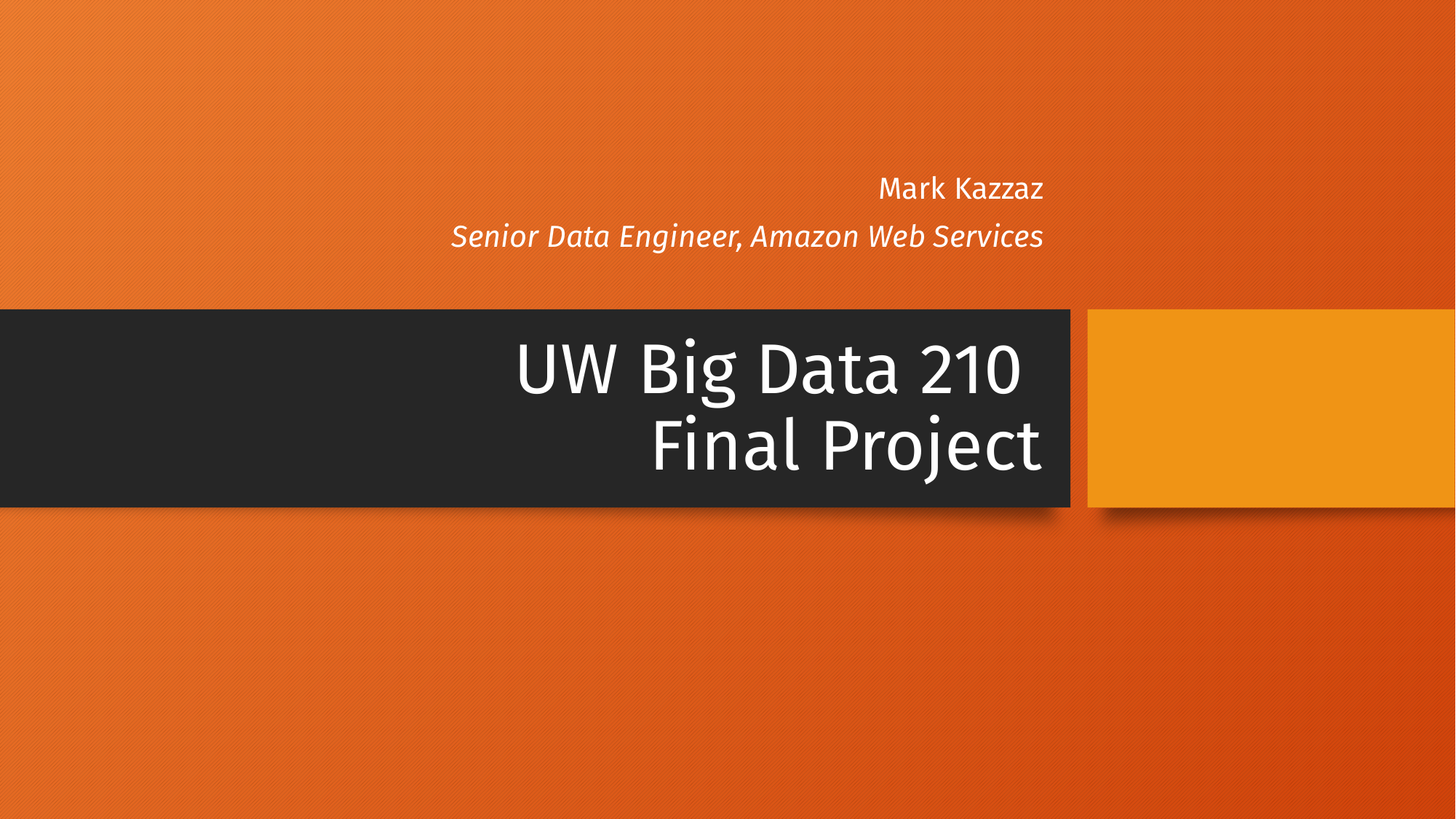

Mark Kazzaz
Senior Data Engineer, Amazon Web Services
# UW Big Data 210 Final Project